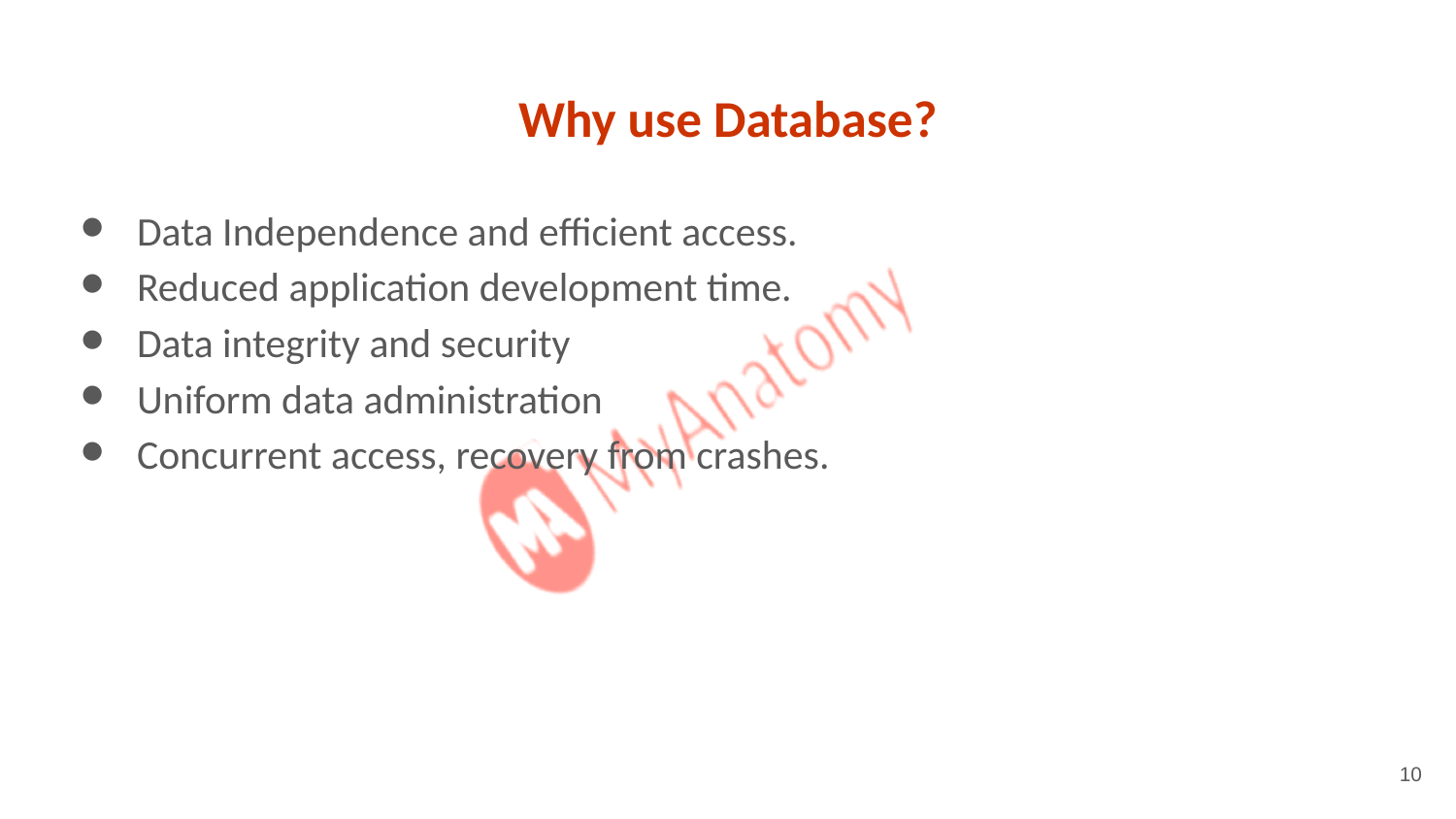

# Why use Database?

Data Independence and efficient access.
Reduced application development time.
Data integrity and security
Uniform data administration
Concurrent access, recovery from crashes.
10